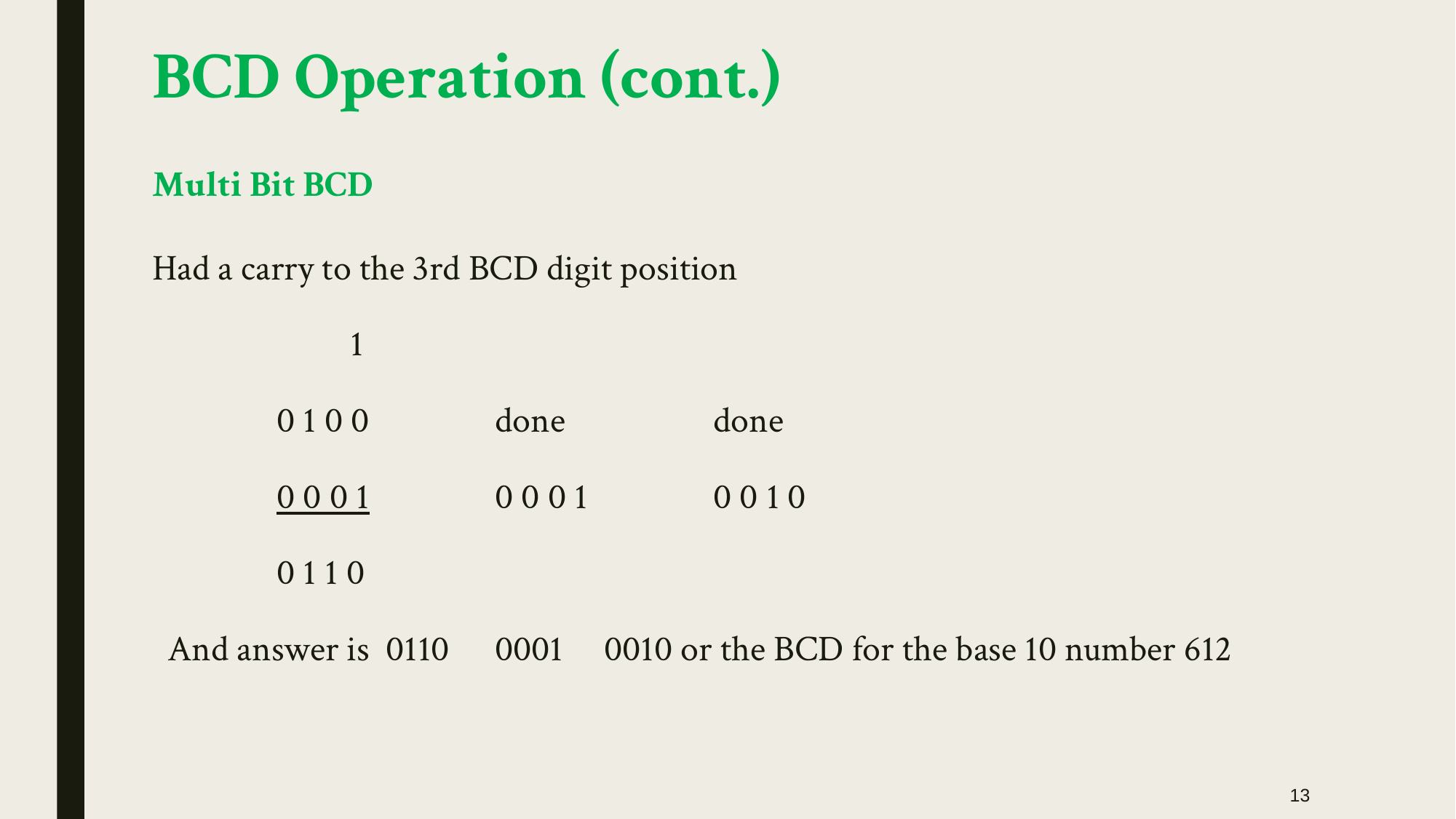

# BCD Operation (cont.)
Multi Bit BCD
Had a carry to the 3rd BCD digit position
  	         1
 	0 1 0 0		done		done
  	0 0 0 1		0 0 0 1		0 0 1 0
 	0 1 1 0
And answer is  0110 	0001 	0010 or the BCD for the base 10 number 612

13